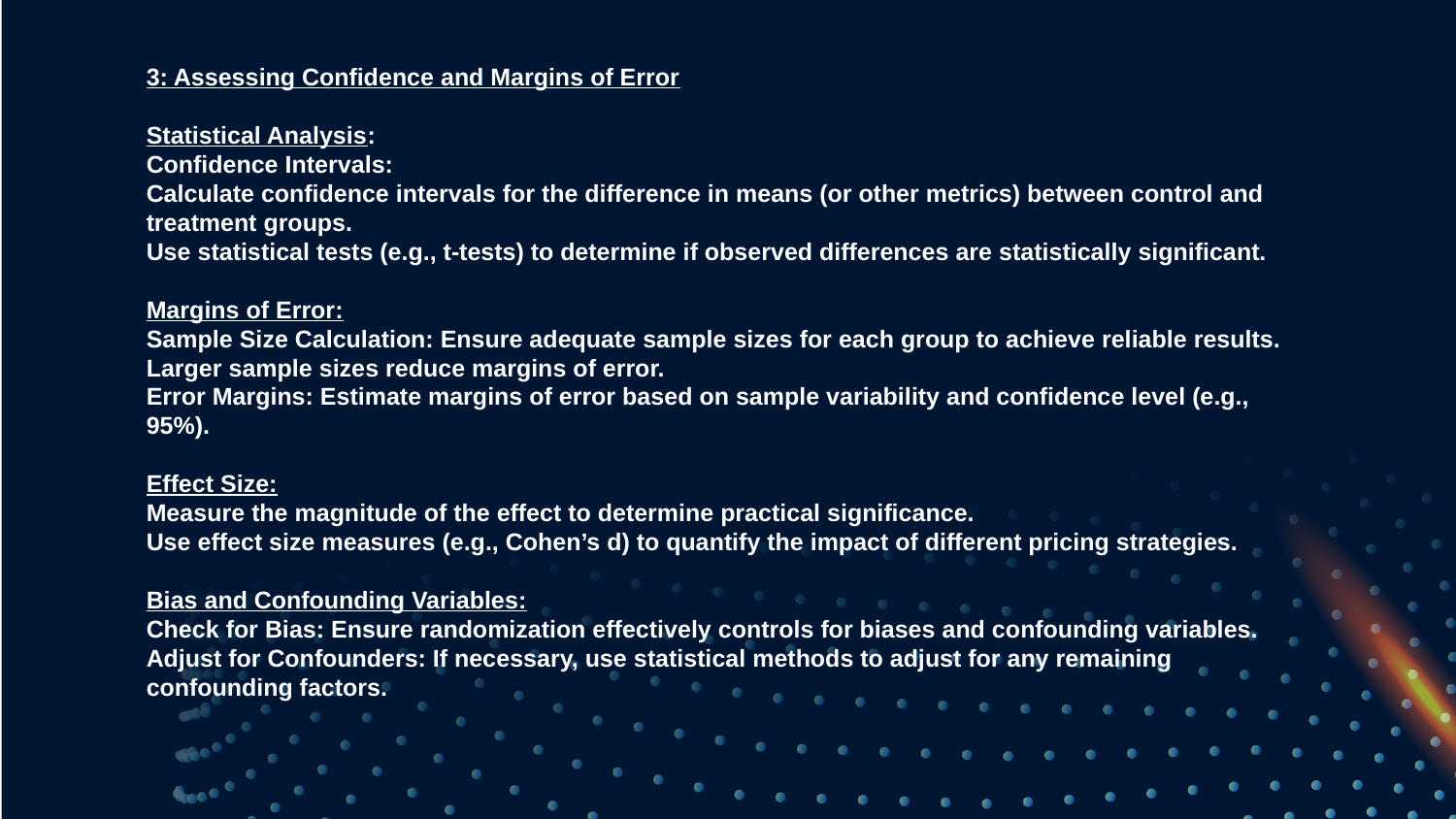

# 3: Assessing Confidence and Margins of Error Statistical Analysis: Confidence Intervals: Calculate confidence intervals for the difference in means (or other metrics) between control and treatment groups. Use statistical tests (e.g., t-tests) to determine if observed differences are statistically significant. Margins of Error: Sample Size Calculation: Ensure adequate sample sizes for each group to achieve reliable results. Larger sample sizes reduce margins of error. Error Margins: Estimate margins of error based on sample variability and confidence level (e.g., 95%). Effect Size: Measure the magnitude of the effect to determine practical significance. Use effect size measures (e.g., Cohen’s d) to quantify the impact of different pricing strategies. Bias and Confounding Variables: Check for Bias: Ensure randomization effectively controls for biases and confounding variables. Adjust for Confounders: If necessary, use statistical methods to adjust for any remaining confounding factors.